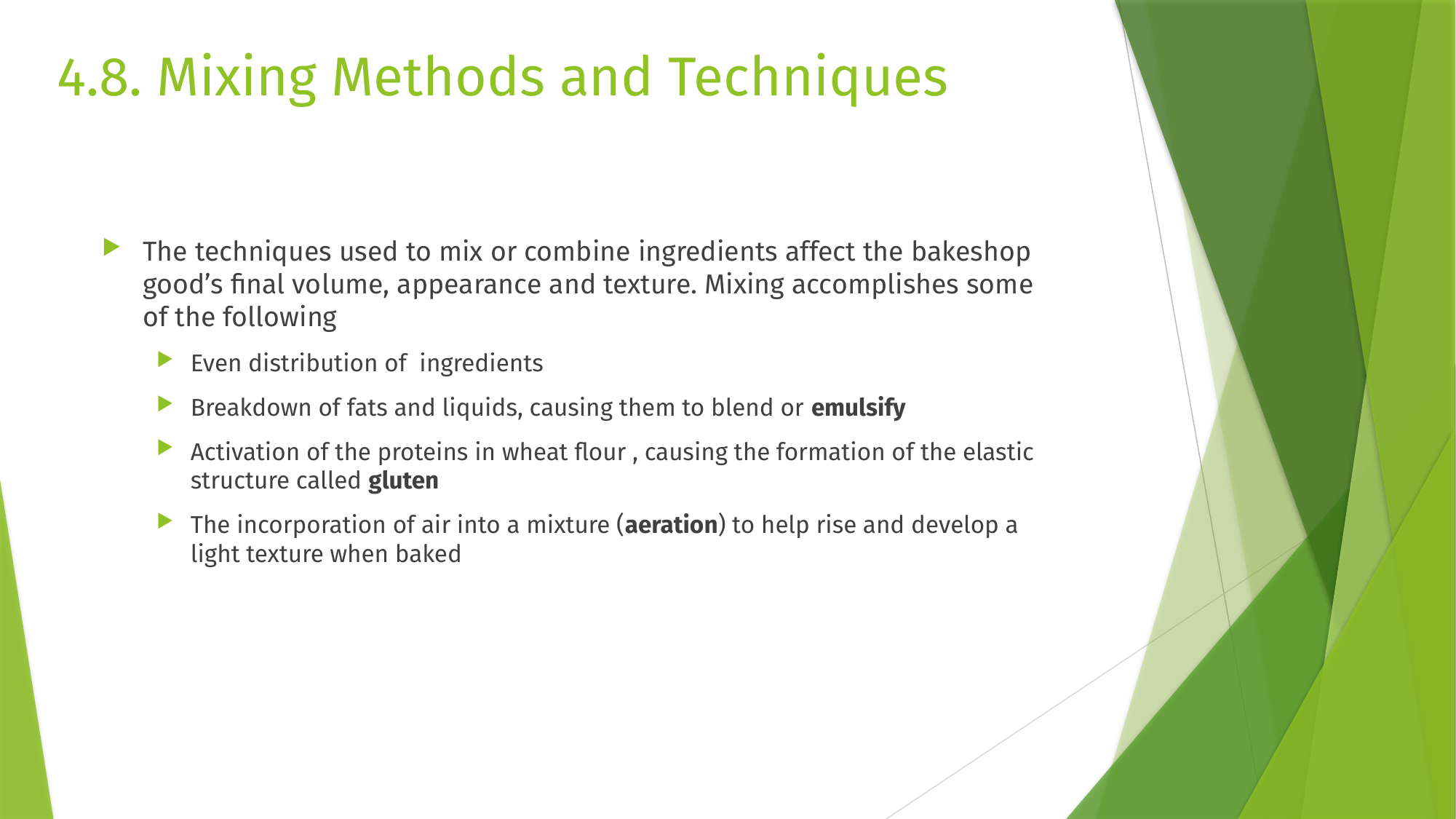

# 4.8. Mixing Methods and Techniques
The techniques used to mix or combine ingredients affect the bakeshop good’s final volume, appearance and texture. Mixing accomplishes some of the following
Even distribution of  ingredients
Breakdown of fats and liquids, causing them to blend or emulsify
Activation of the proteins in wheat flour , causing the formation of the elastic structure called gluten
The incorporation of air into a mixture (aeration) to help rise and develop a light texture when baked